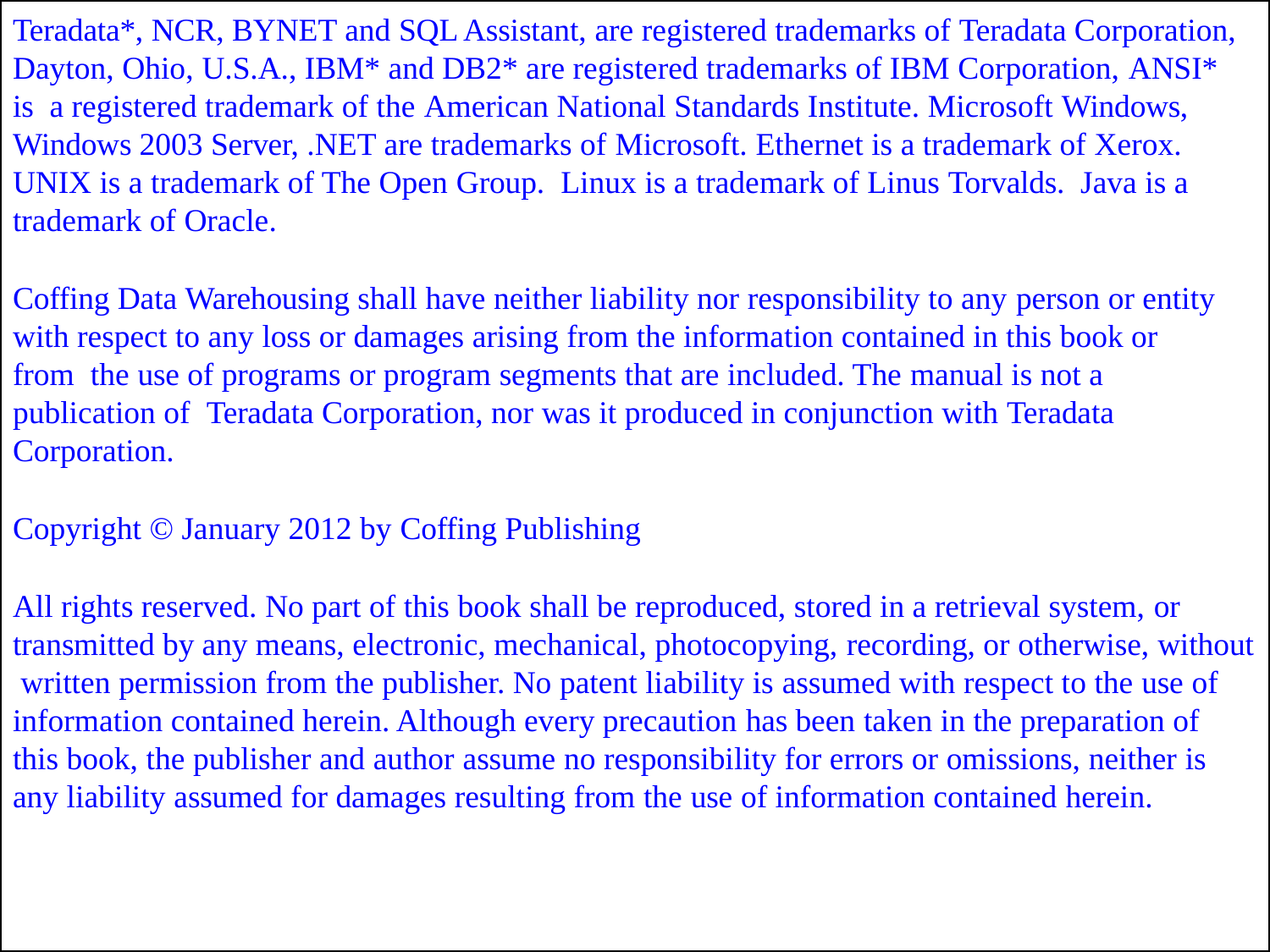

Teradata*, NCR, BYNET and SQL Assistant, are registered trademarks of Teradata Corporation,  Dayton, Ohio, U.S.A., IBM* and DB2* are registered trademarks of IBM Corporation, ANSI* is  a registered trademark of the American National Standards Institute. Microsoft Windows,  Windows 2003 Server, .NET are trademarks of Microsoft. Ethernet is a trademark of Xerox.
UNIX is a trademark of The Open Group.  Linux is a trademark of Linus Torvalds.  Java is a
trademark of Oracle.

Coffing Data Warehousing shall have neither liability nor responsibility to any person or entity  with respect to any loss or damages arising from the information contained in this book or from  the use of programs or program segments that are included. The manual is not a publication of  Teradata Corporation, nor was it produced in conjunction with Teradata Corporation.

Copyright © January 2012 by Coffing Publishing

All rights reserved. No part of this book shall be reproduced, stored in a retrieval system, or  transmitted by any means, electronic, mechanical, photocopying, recording, or otherwise, without  written permission from the publisher. No patent liability is assumed with respect to the use of  information contained herein. Although every precaution has been taken in the preparation of  this book, the publisher and author assume no responsibility for errors or omissions, neither is  any liability assumed for damages resulting from the use of information contained herein.